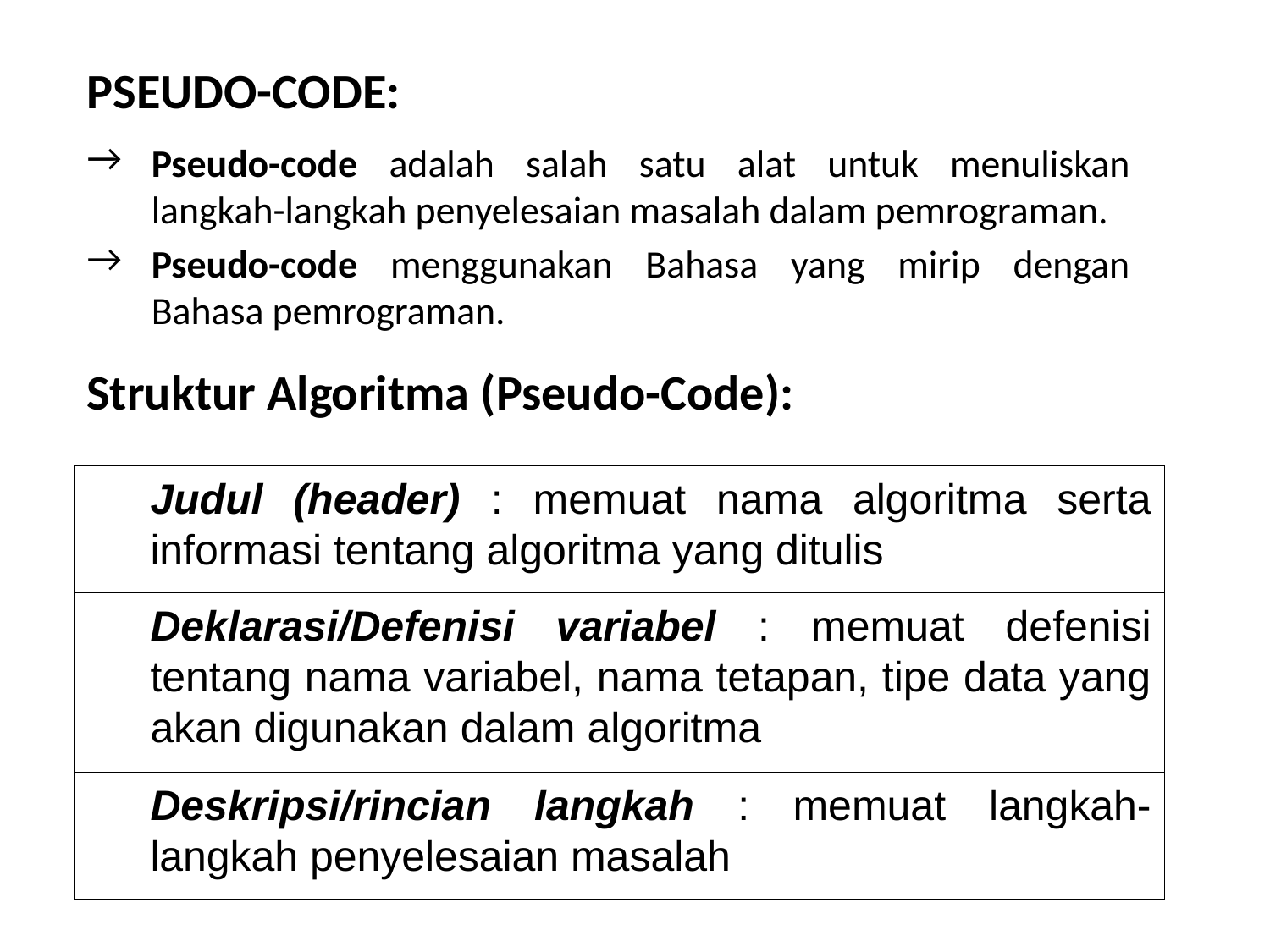

PSEUDO-CODE:
Pseudo-code adalah salah satu alat untuk menuliskan langkah-langkah penyelesaian masalah dalam pemrograman.
Pseudo-code menggunakan Bahasa yang mirip dengan Bahasa pemrograman.
Struktur Algoritma (Pseudo-Code):
Judul (header) : memuat nama algoritma serta informasi tentang algoritma yang ditulis
Deklarasi/Defenisi variabel : memuat defenisi tentang nama variabel, nama tetapan, tipe data yang akan digunakan dalam algoritma
Deskripsi/rincian langkah : memuat langkah-langkah penyelesaian masalah